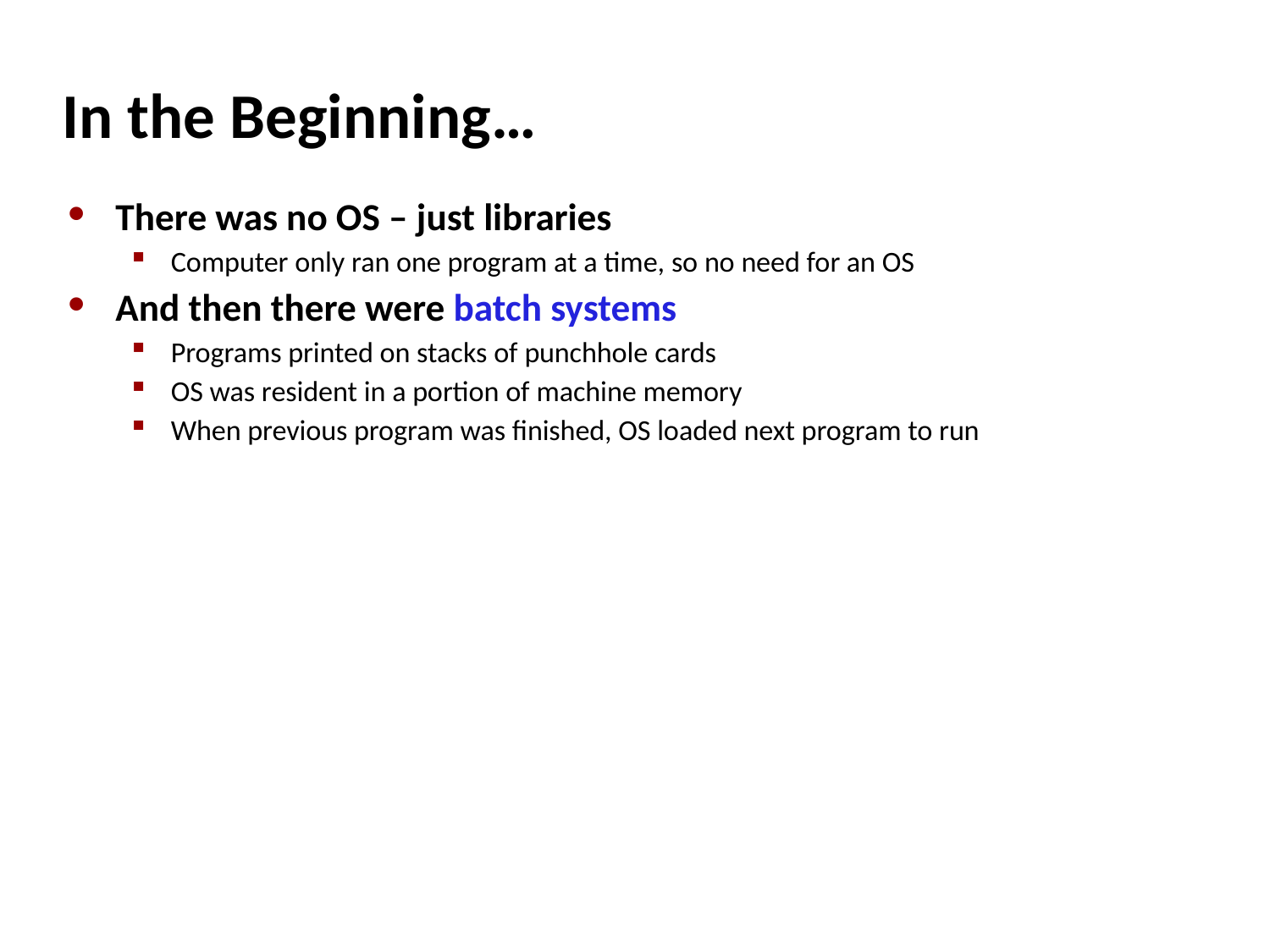

# In the Beginning…
There was no OS – just libraries
Computer only ran one program at a time, so no need for an OS
And then there were batch systems
Programs printed on stacks of punchhole cards
OS was resident in a portion of machine memory
When previous program was finished, OS loaded next program to run